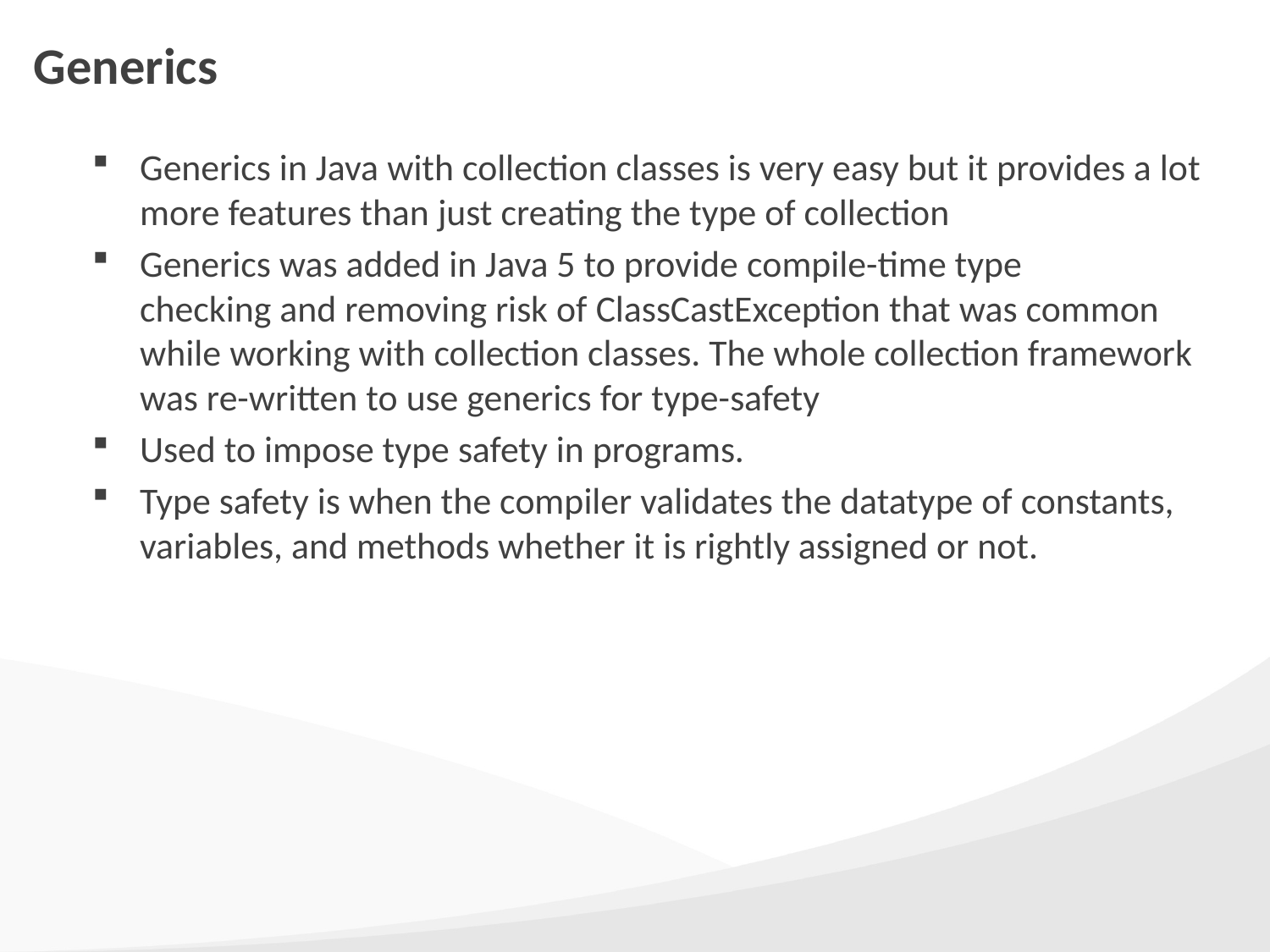

# Generics
Generics in Java with collection classes is very easy but it provides a lot more features than just creating the type of collection
Generics was added in Java 5 to provide compile-time type checking and removing risk of ClassCastException that was common while working with collection classes. The whole collection framework was re-written to use generics for type-safety
Used to impose type safety in programs.
Type safety is when the compiler validates the datatype of constants, variables, and methods whether it is rightly assigned or not.